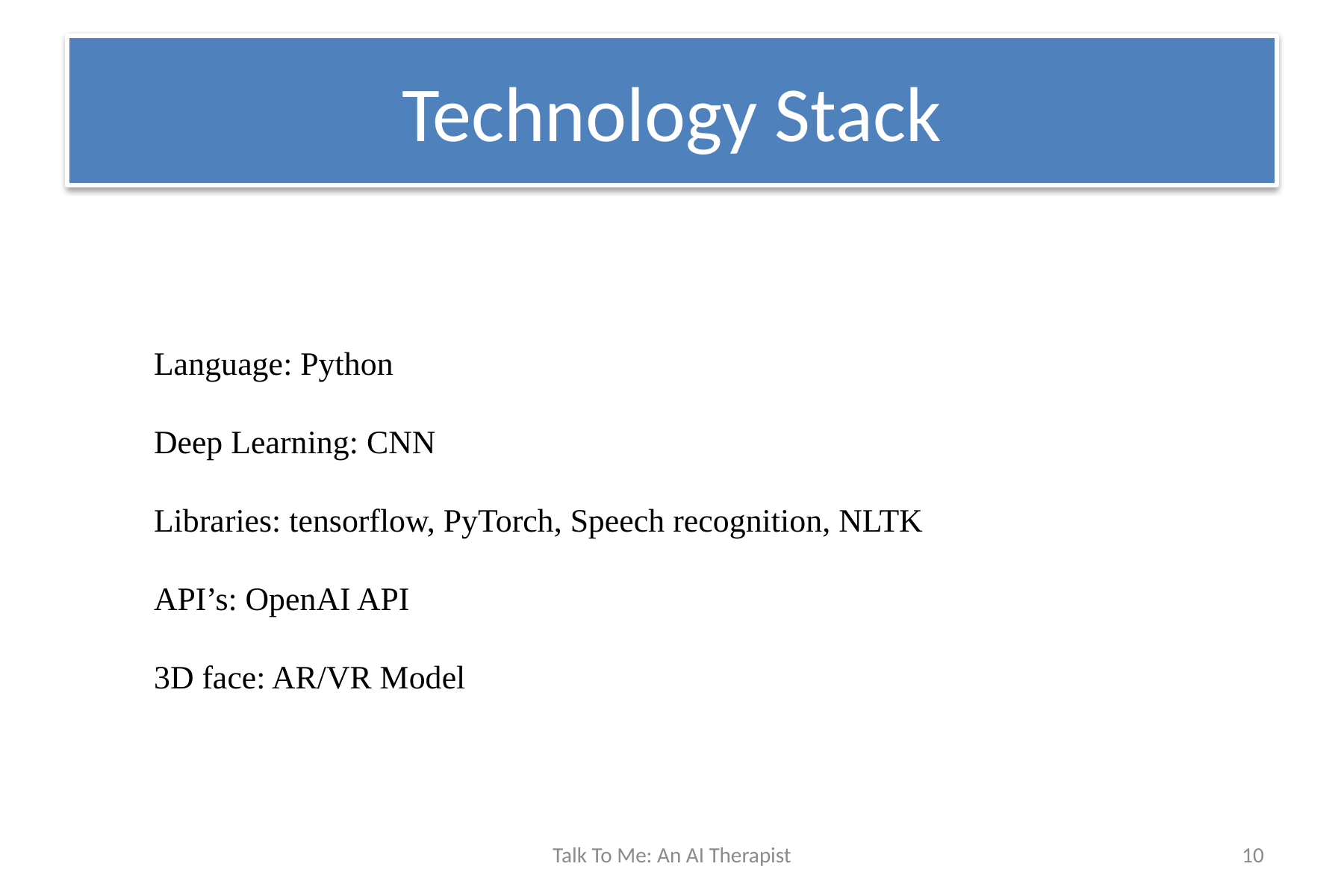

# Technology Stack
Language: Python
Deep Learning: CNN
Libraries: tensorflow, PyTorch, Speech recognition, NLTK
API’s: OpenAI API
3D face: AR/VR Model
Talk To Me: An AI Therapist
10